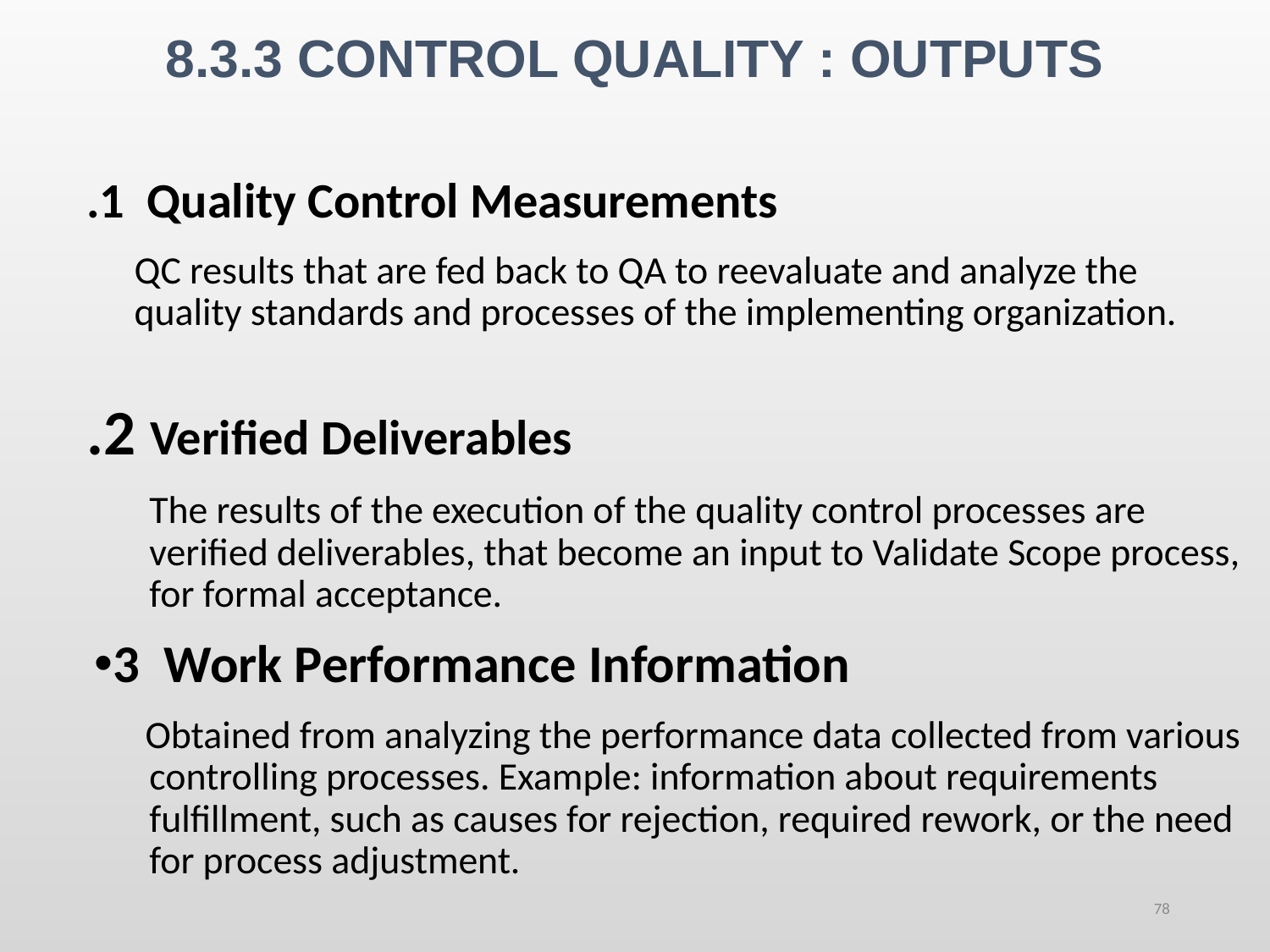

# 8.3.3 CONTROL QUALITY : OUTPUTS
.1  Quality Control Measurements
QC results that are fed back to QA to reevaluate and analyze the quality standards and processes of the implementing organization.
.2 Verified Deliverables
The results of the execution of the quality control processes are verified deliverables, that become an input to Validate Scope process, for formal acceptance.
3  Work Performance Information
 Obtained from analyzing the performance data collected from various controlling processes. Example: information about requirements fulfillment, such as causes for rejection, required rework, or the need for process adjustment.

78